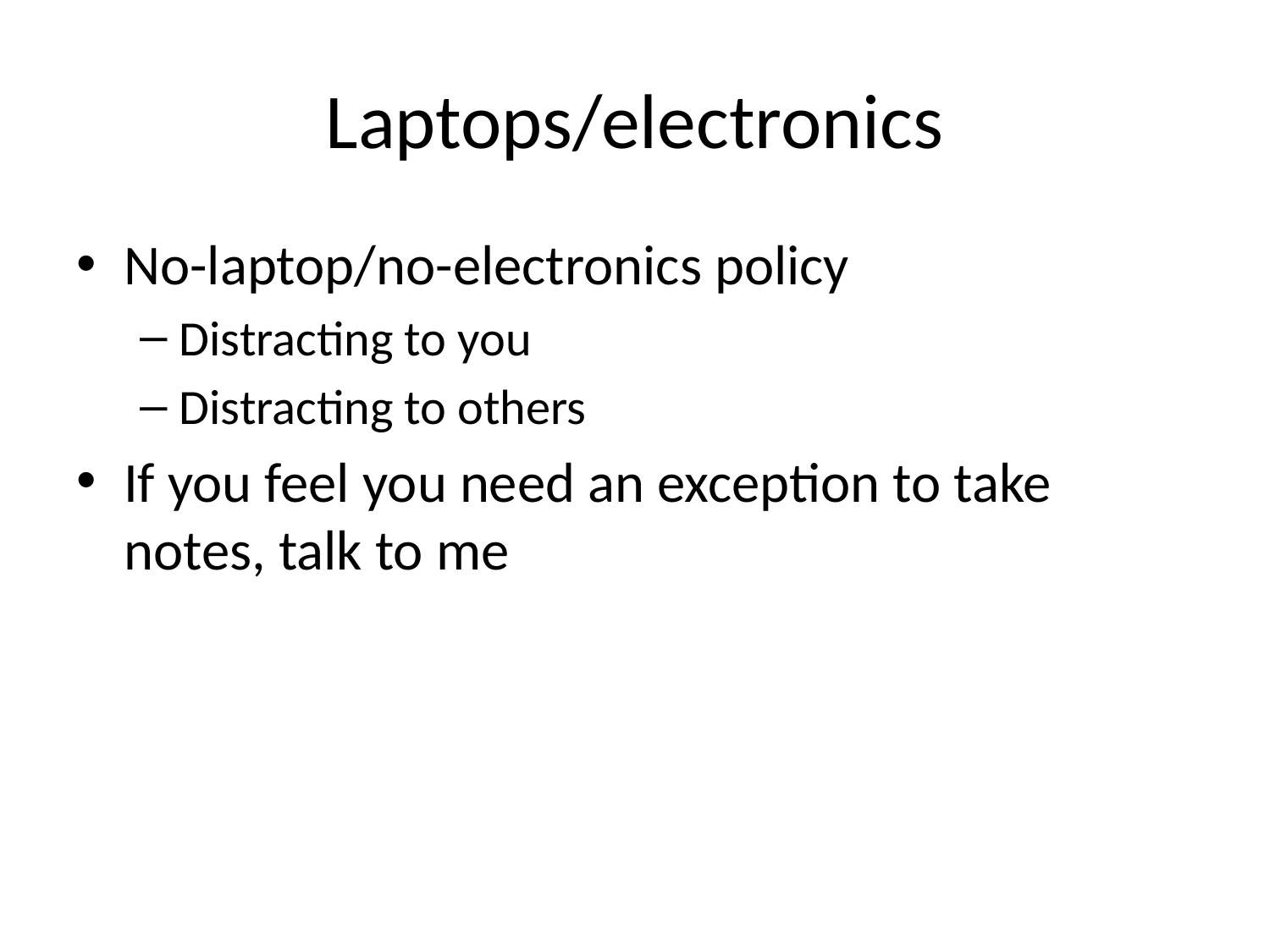

# Laptops/electronics
No-laptop/no-electronics policy
Distracting to you
Distracting to others
If you feel you need an exception to take notes, talk to me